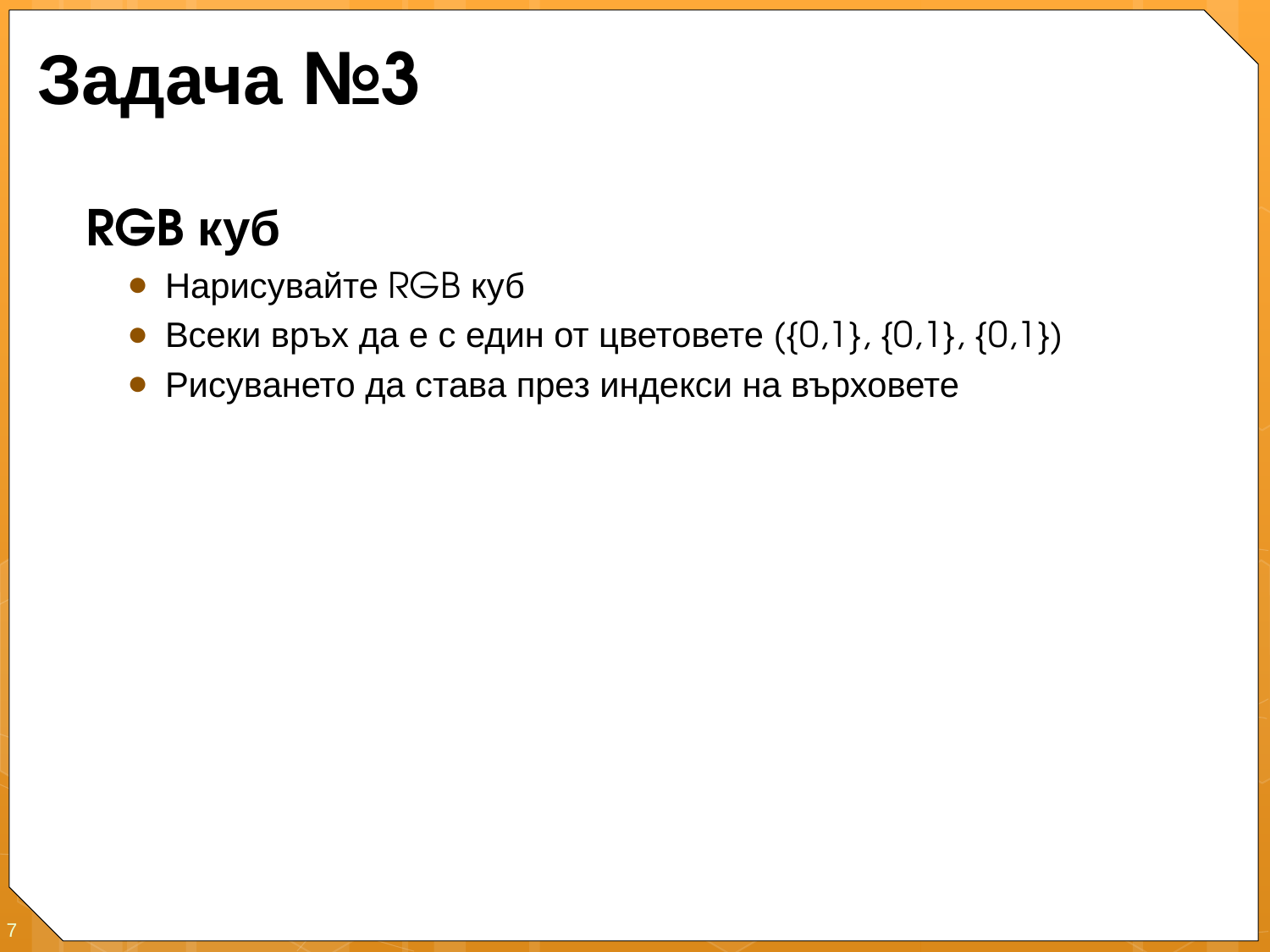

# Задача №3
RGB куб
Нарисувайте RGB куб
Всеки връх да е с един от цветовете ({0,1}, {0,1}, {0,1})
Рисуването да става през индекси на върховете